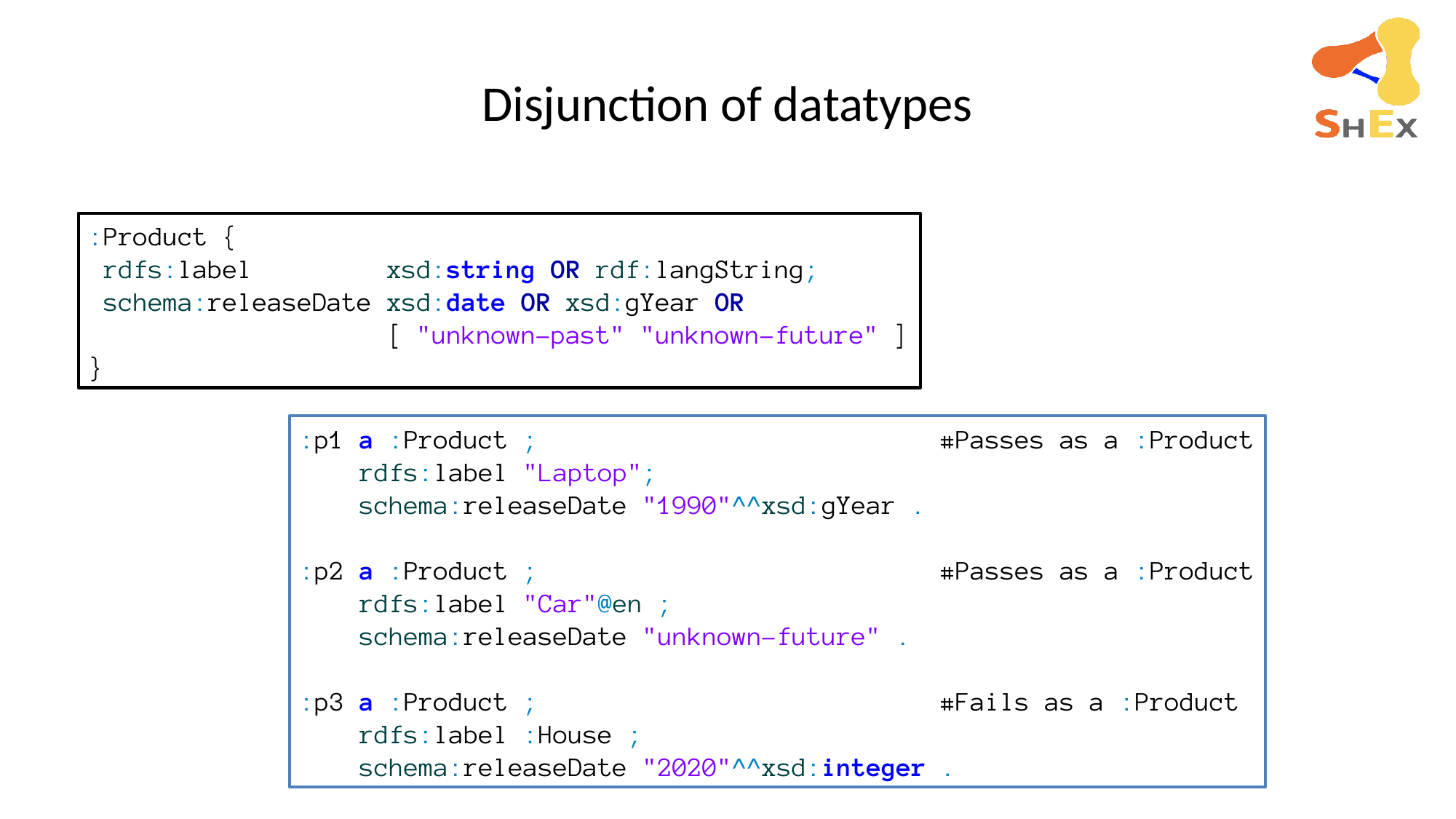

# Disjunction of datatypes
:Product {
 rdfs:label         xsd:string OR rdf:langString;
 schema:releaseDate xsd:date OR xsd:gYear OR
                    [ "unknown-past" "unknown-future" ]
}
:p1 a :Product ;                           #Passes as a :Product
    rdfs:label "Laptop";
    schema:releaseDate "1990"^^xsd:gYear .

:p2 a :Product ;                           #Passes as a :Product
    rdfs:label "Car"@en ;
    schema:releaseDate "unknown-future" .

:p3 a :Product ;                           #Fails as a :Product
    rdfs:label :House ;
    schema:releaseDate "2020"^^xsd:integer .